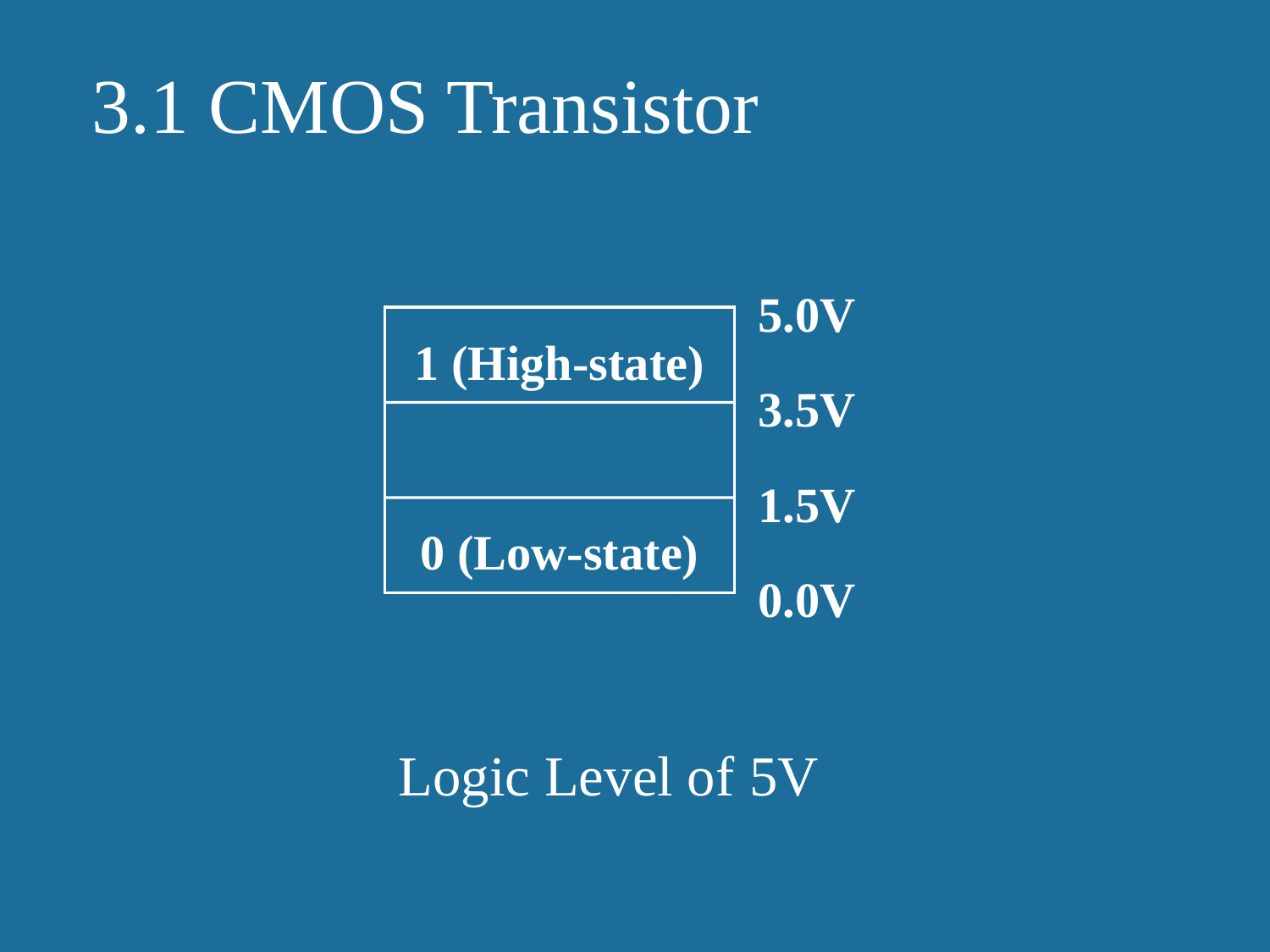

# 3.1 CMOS Transistor
5.0V
1 (High-state)

0 (Low-state)
3.5V

1.5V

0.0V
Logic Level of 5V